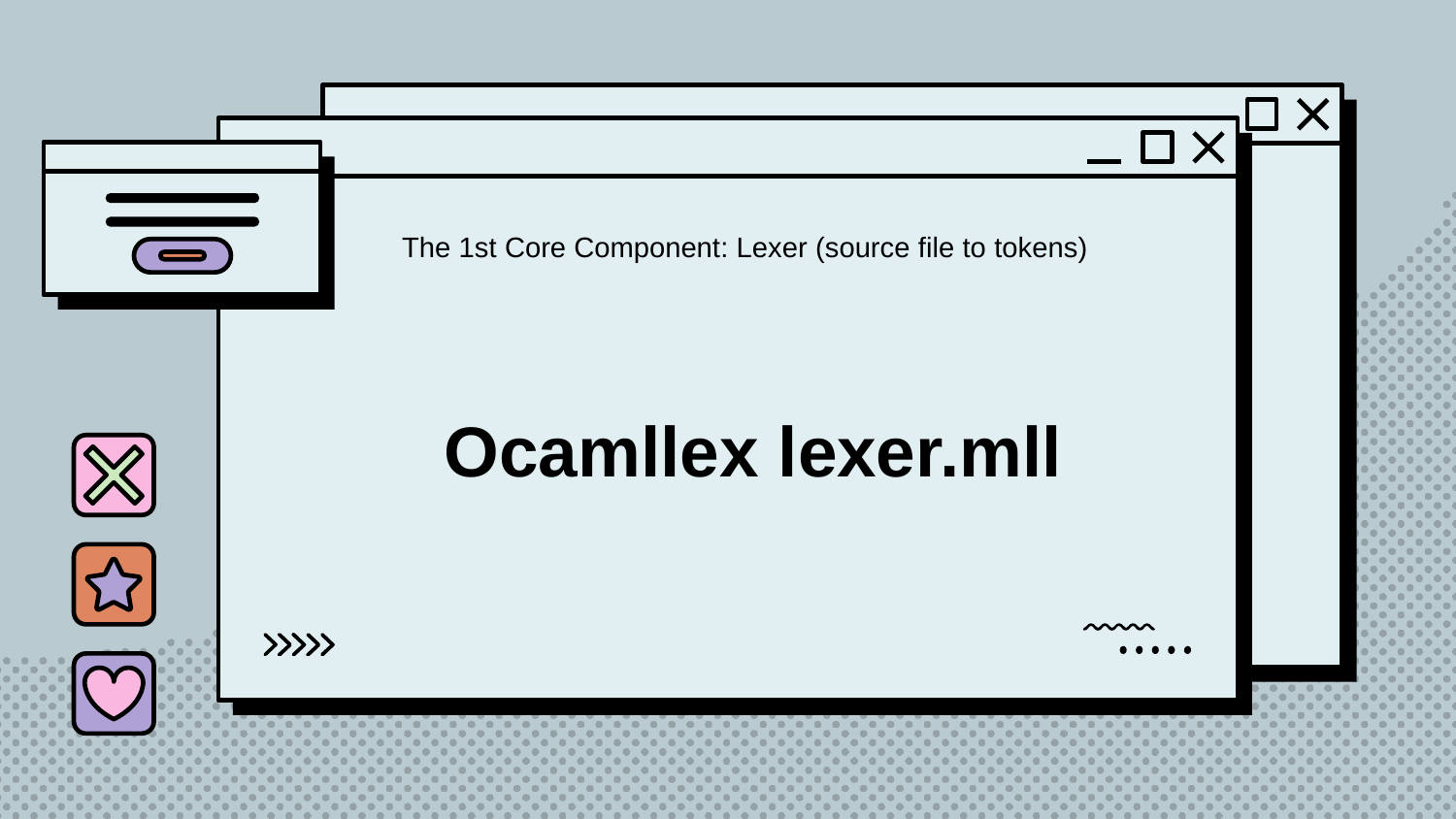

The 1st Core Component: Lexer (source file to tokens)

# Ocamllex lexer.mll